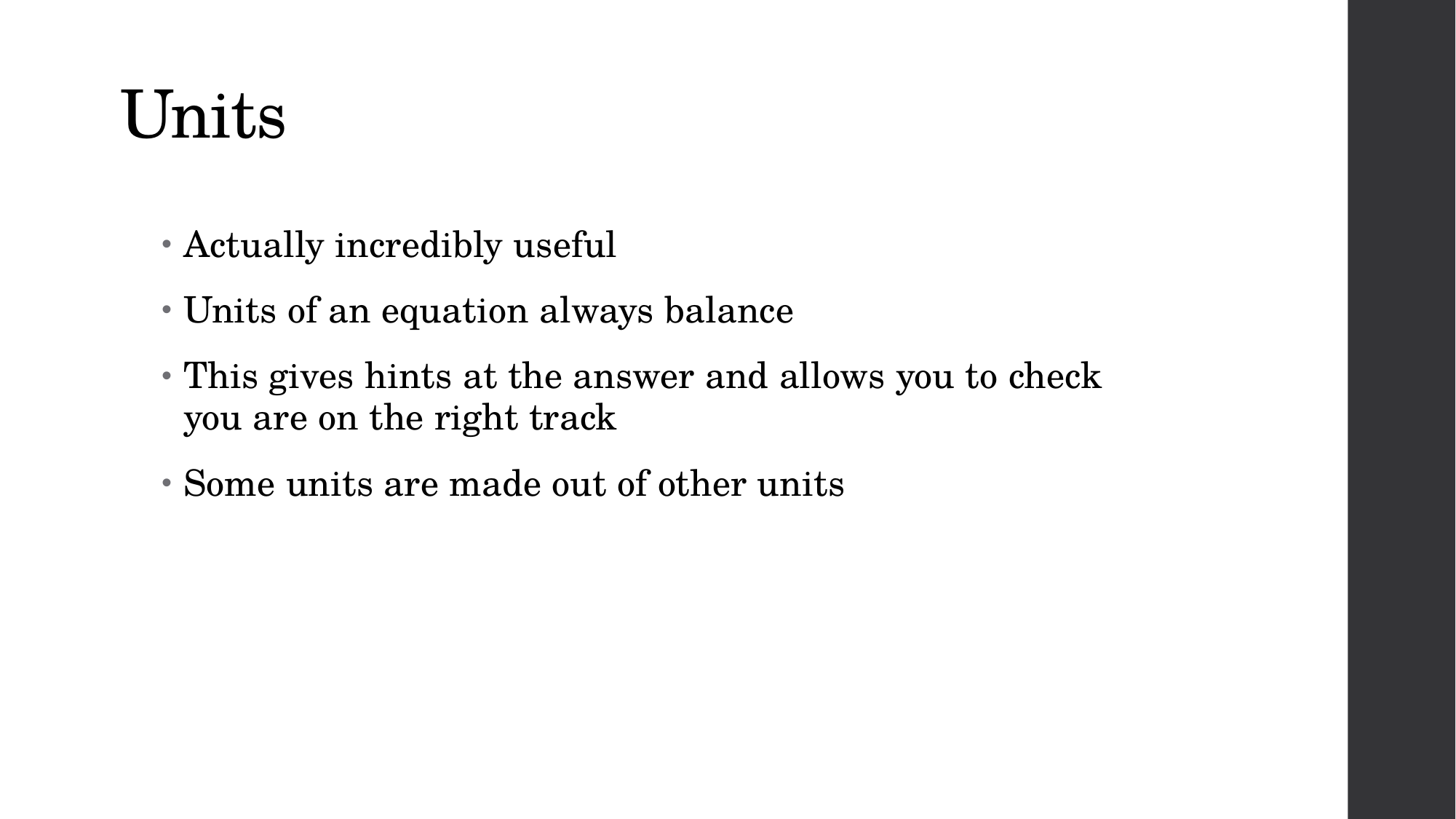

# Units
Actually incredibly useful
Units of an equation always balance
This gives hints at the answer and allows you to check you are on the right track
Some units are made out of other units